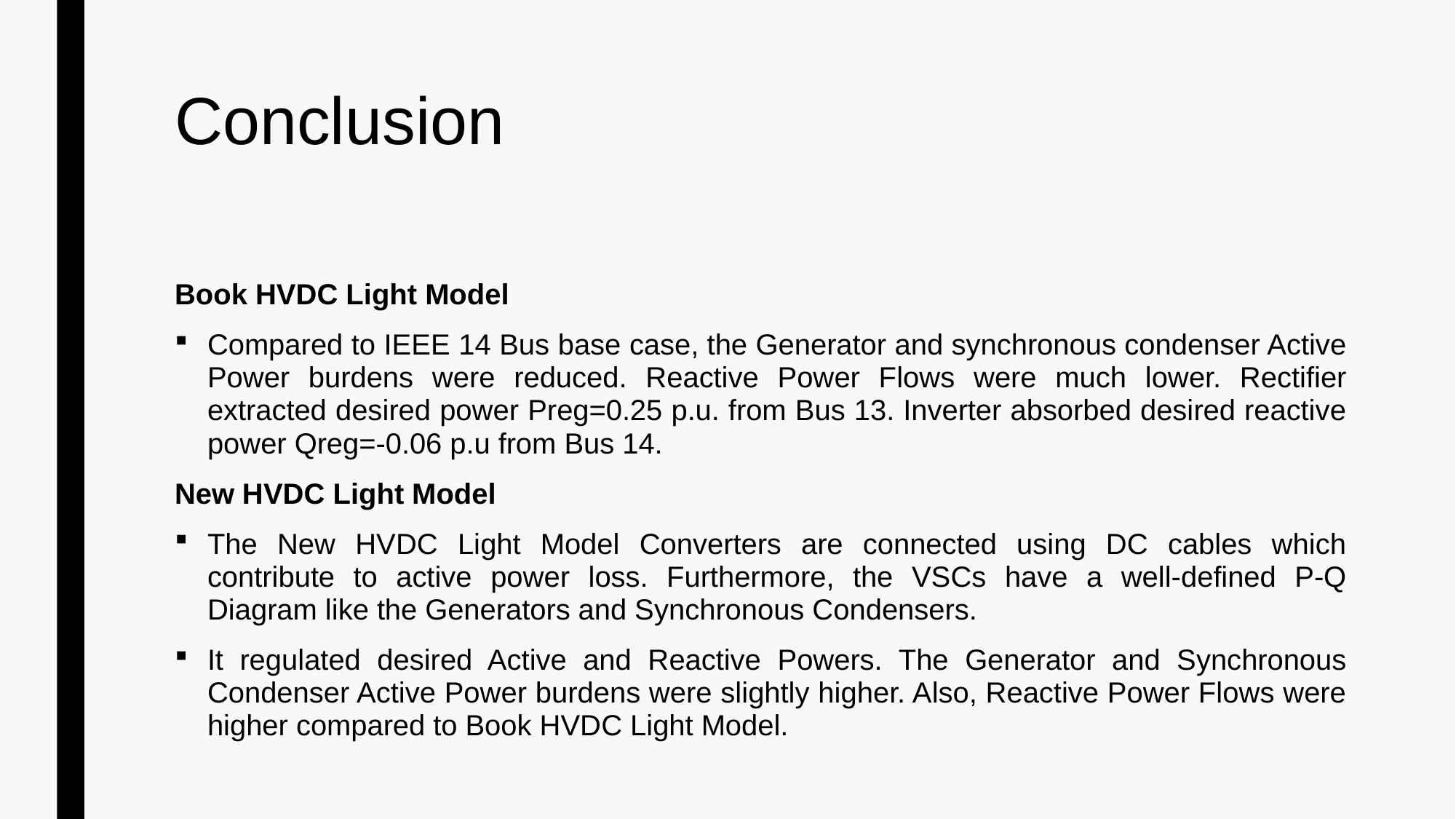

# Conclusion
Book HVDC Light Model
Compared to IEEE 14 Bus base case, the Generator and synchronous condenser Active Power burdens were reduced. Reactive Power Flows were much lower. Rectifier extracted desired power Preg=0.25 p.u. from Bus 13. Inverter absorbed desired reactive power Qreg=-0.06 p.u from Bus 14.
New HVDC Light Model
The New HVDC Light Model Converters are connected using DC cables which contribute to active power loss. Furthermore, the VSCs have a well-defined P-Q Diagram like the Generators and Synchronous Condensers.
It regulated desired Active and Reactive Powers. The Generator and Synchronous Condenser Active Power burdens were slightly higher. Also, Reactive Power Flows were higher compared to Book HVDC Light Model.